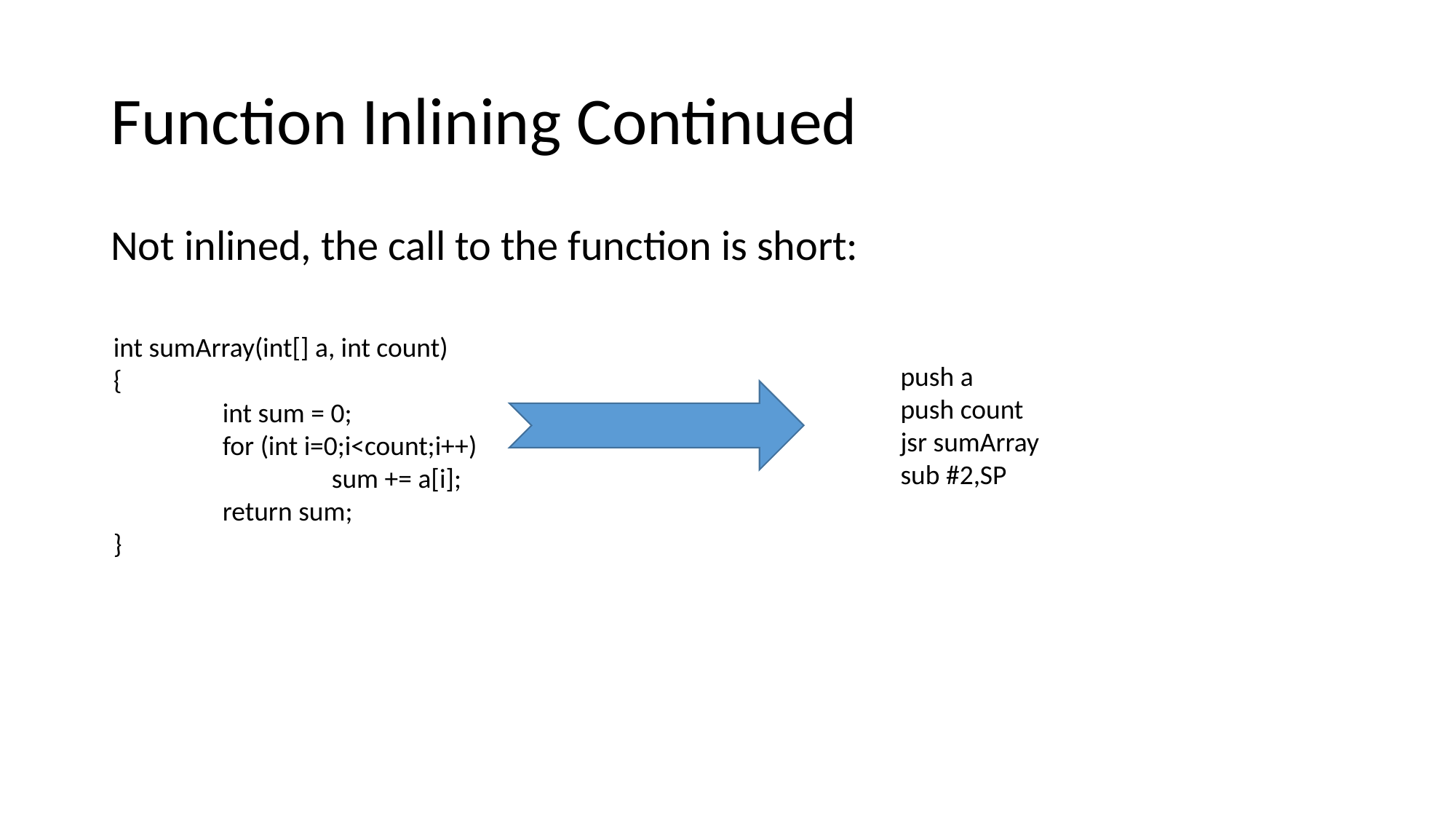

# Function Inlining Continued
Not inlined, the call to the function is short:
int sumArray(int[] a, int count)
{
	int sum = 0;
	for (int i=0;i<count;i++)
		sum += a[i];
	return sum;
}
push a
push count
jsr sumArray
sub #2,SP